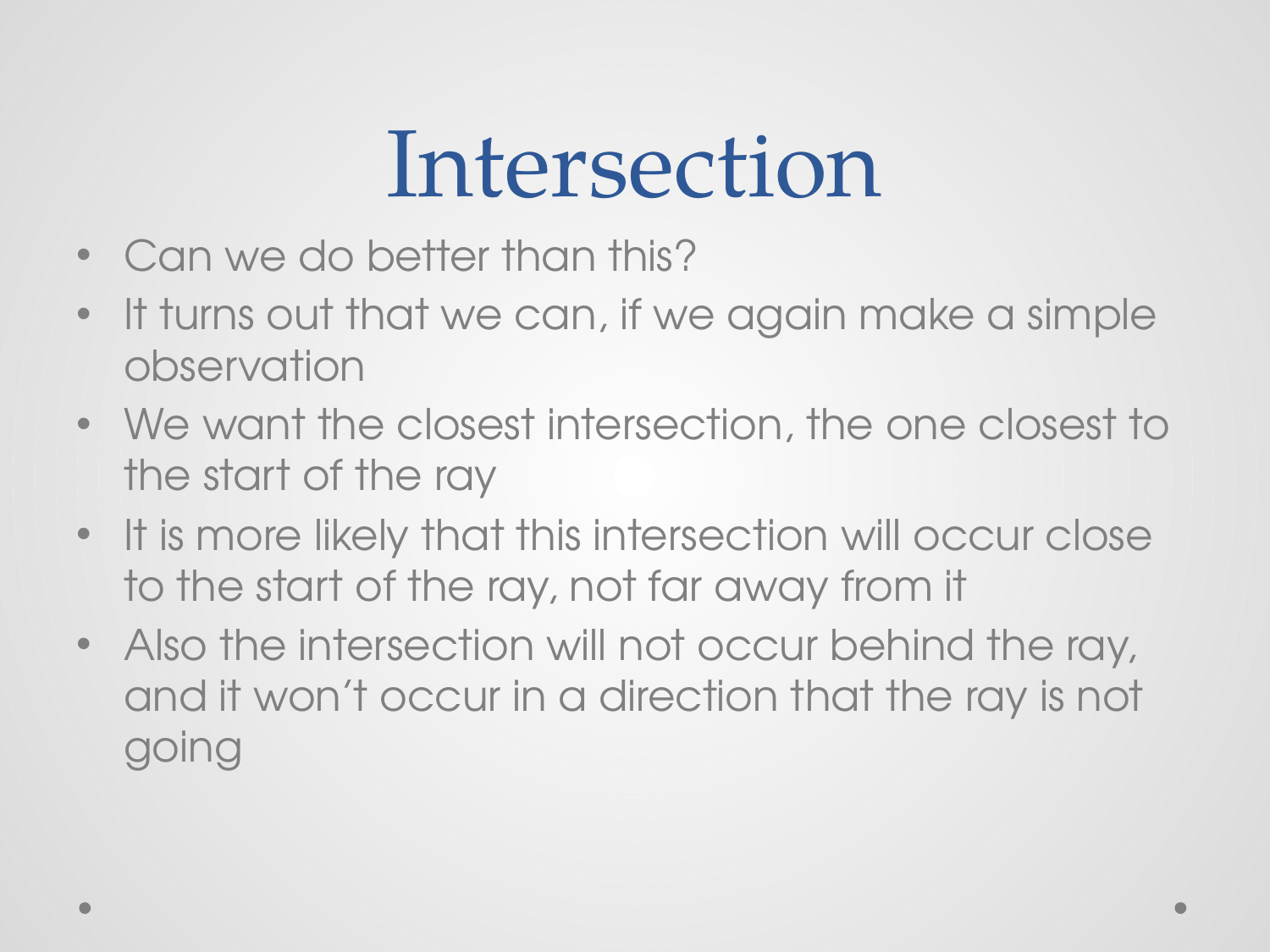

# Intersection
Can we do better than this?
It turns out that we can, if we again make a simple observation
We want the closest intersection, the one closest to the start of the ray
It is more likely that this intersection will occur close to the start of the ray, not far away from it
Also the intersection will not occur behind the ray, and it won’t occur in a direction that the ray is not going